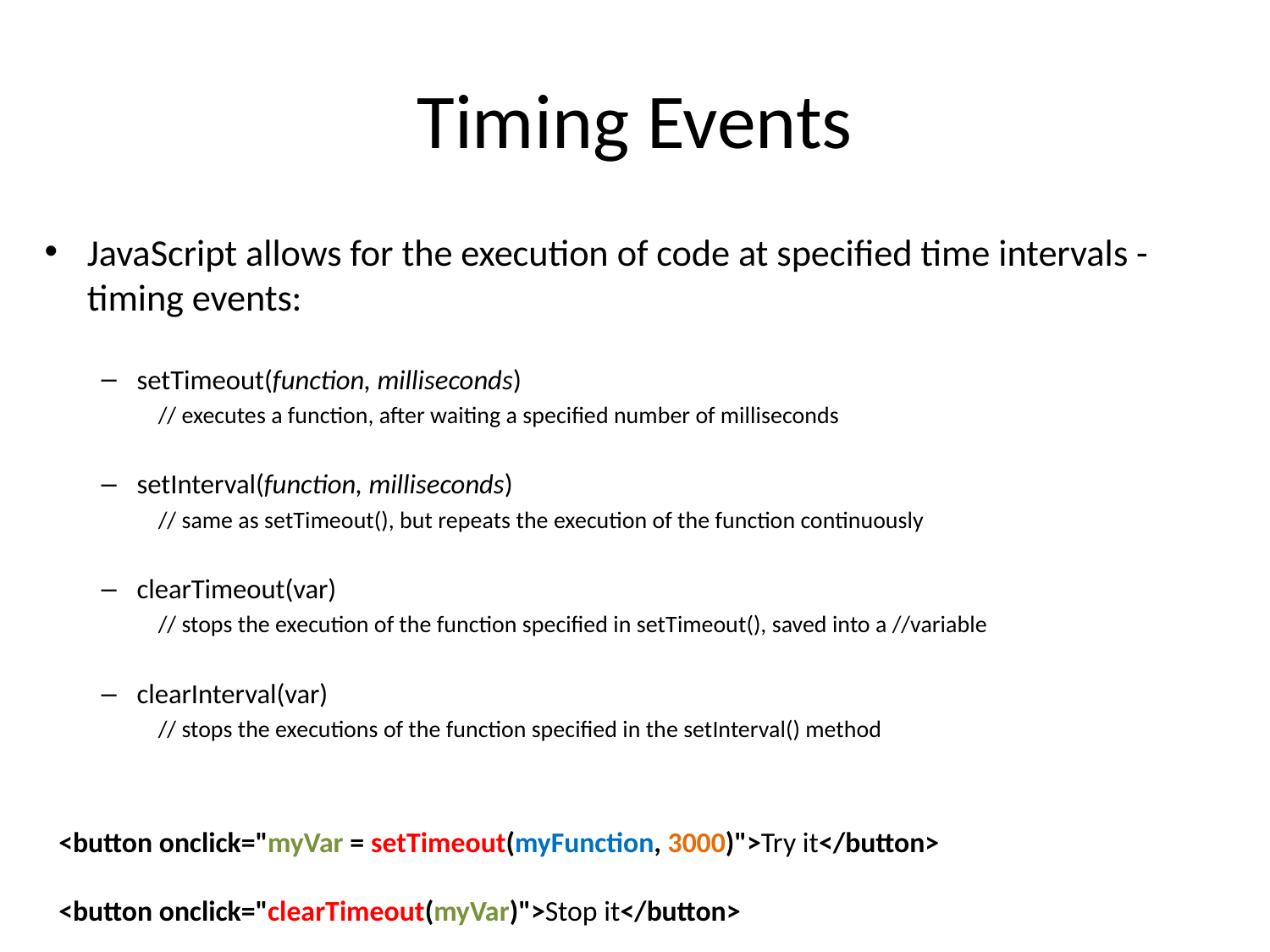

# Timing Events
JavaScript allows for the execution of code at specified time intervals - timing events:
setTimeout(function, milliseconds)
// executes a function, after waiting a specified number of milliseconds

setInterval(function, milliseconds)
// same as setTimeout(), but repeats the execution of the function continuously

clearTimeout(var)
// stops the execution of the function specified in setTimeout(), saved into a //variable

clearInterval(var)
// stops the executions of the function specified in the setInterval() method

<button onclick="myVar = setTimeout(myFunction, 3000)">Try it</button>
<button onclick="clearTimeout(myVar)">Stop it</button>